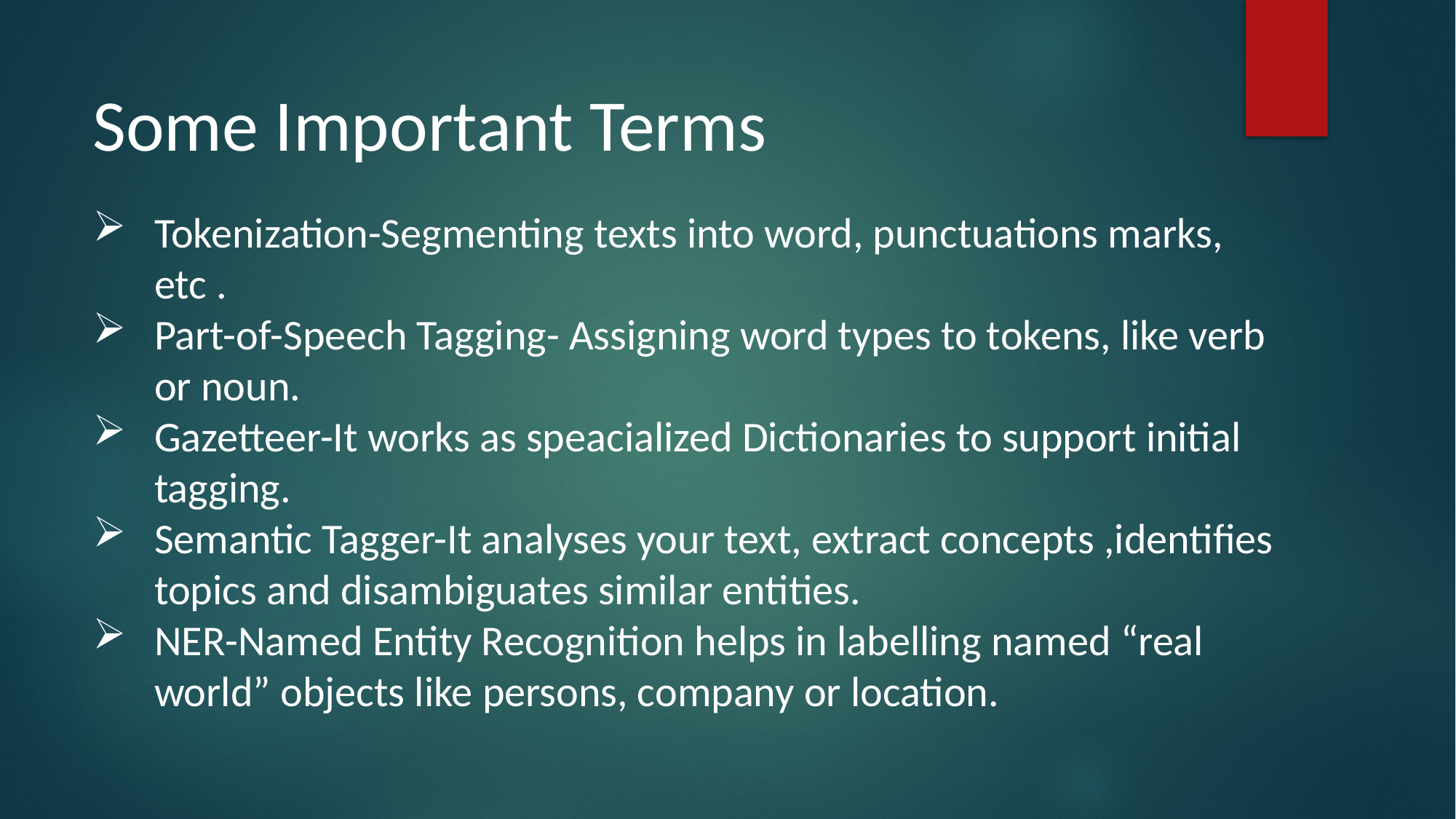

Some Important Terms
Tokenization-Segmenting texts into word, punctuations marks, etc .
Part-of-Speech Tagging- Assigning word types to tokens, like verb or noun.
Gazetteer-It works as speacialized Dictionaries to support initial tagging.
Semantic Tagger-It analyses your text, extract concepts ,identifies topics and disambiguates similar entities.
NER-Named Entity Recognition helps in labelling named “real world” objects like persons, company or location.